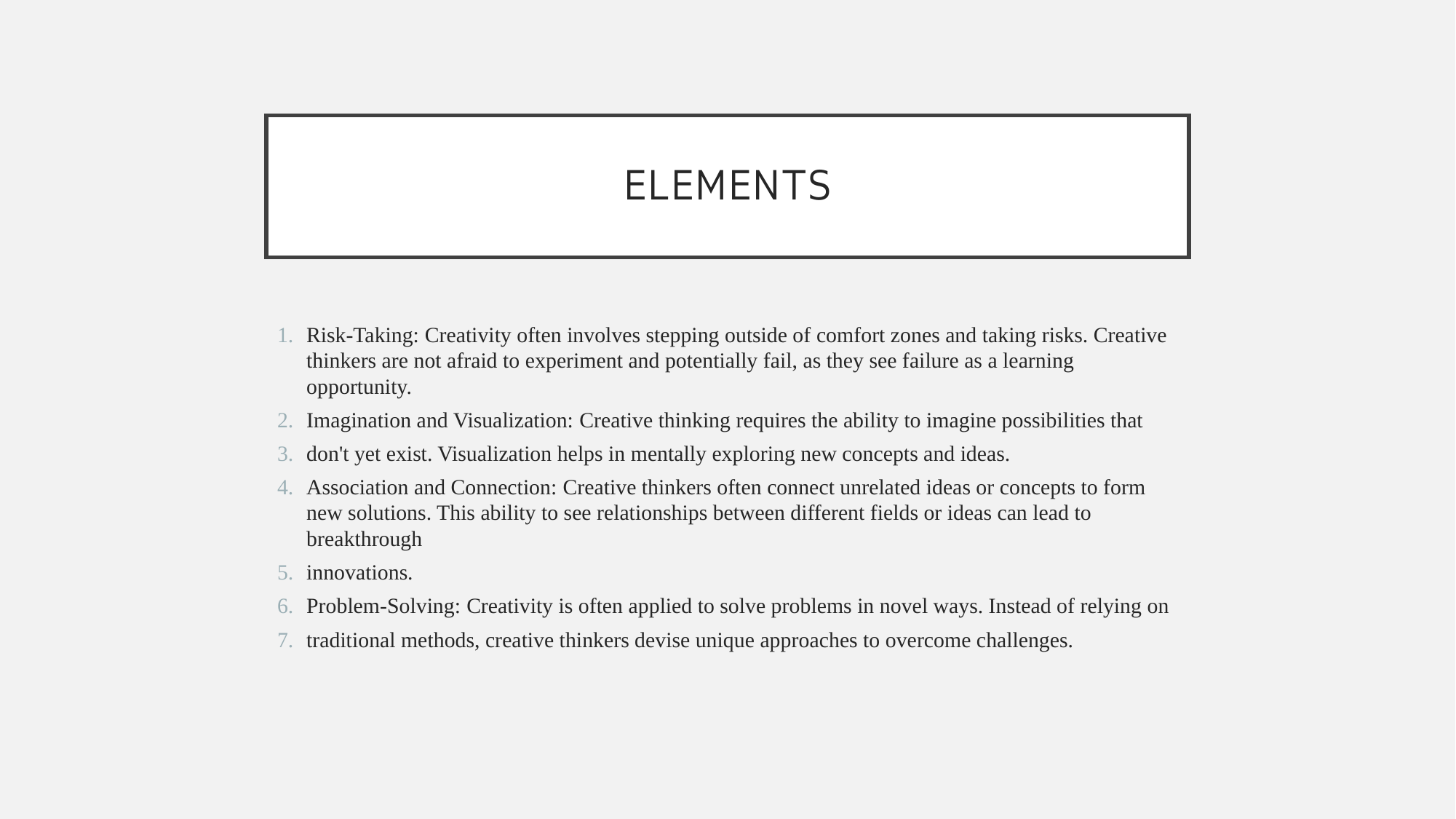

# ELEMENTS
Risk-Taking: Creativity often involves stepping outside of comfort zones and taking risks. Creative thinkers are not afraid to experiment and potentially fail, as they see failure as a learning opportunity.
Imagination and Visualization: Creative thinking requires the ability to imagine possibilities that
don't yet exist. Visualization helps in mentally exploring new concepts and ideas.
Association and Connection: Creative thinkers often connect unrelated ideas or concepts to form new solutions. This ability to see relationships between different fields or ideas can lead to breakthrough
innovations.
Problem-Solving: Creativity is often applied to solve problems in novel ways. Instead of relying on
traditional methods, creative thinkers devise unique approaches to overcome challenges.